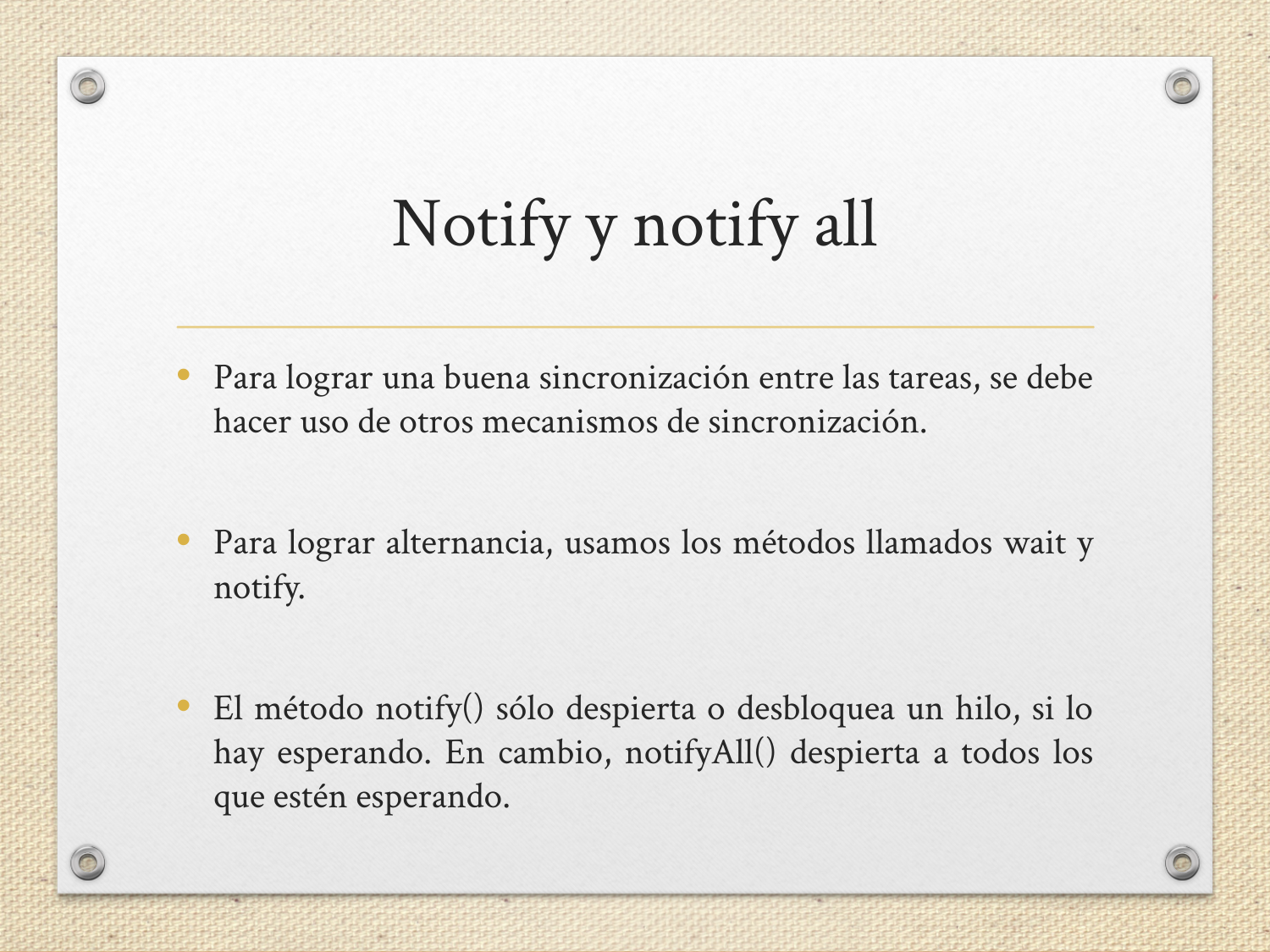

# Notify y notify all
Para lograr una buena sincronización entre las tareas, se debe hacer uso de otros mecanismos de sincronización.

Para lograr alternancia, usamos los métodos llamados wait y notify.

El método notify() sólo despierta o desbloquea un hilo, si lo hay esperando. En cambio, notifyAll() despierta a todos los que estén esperando.